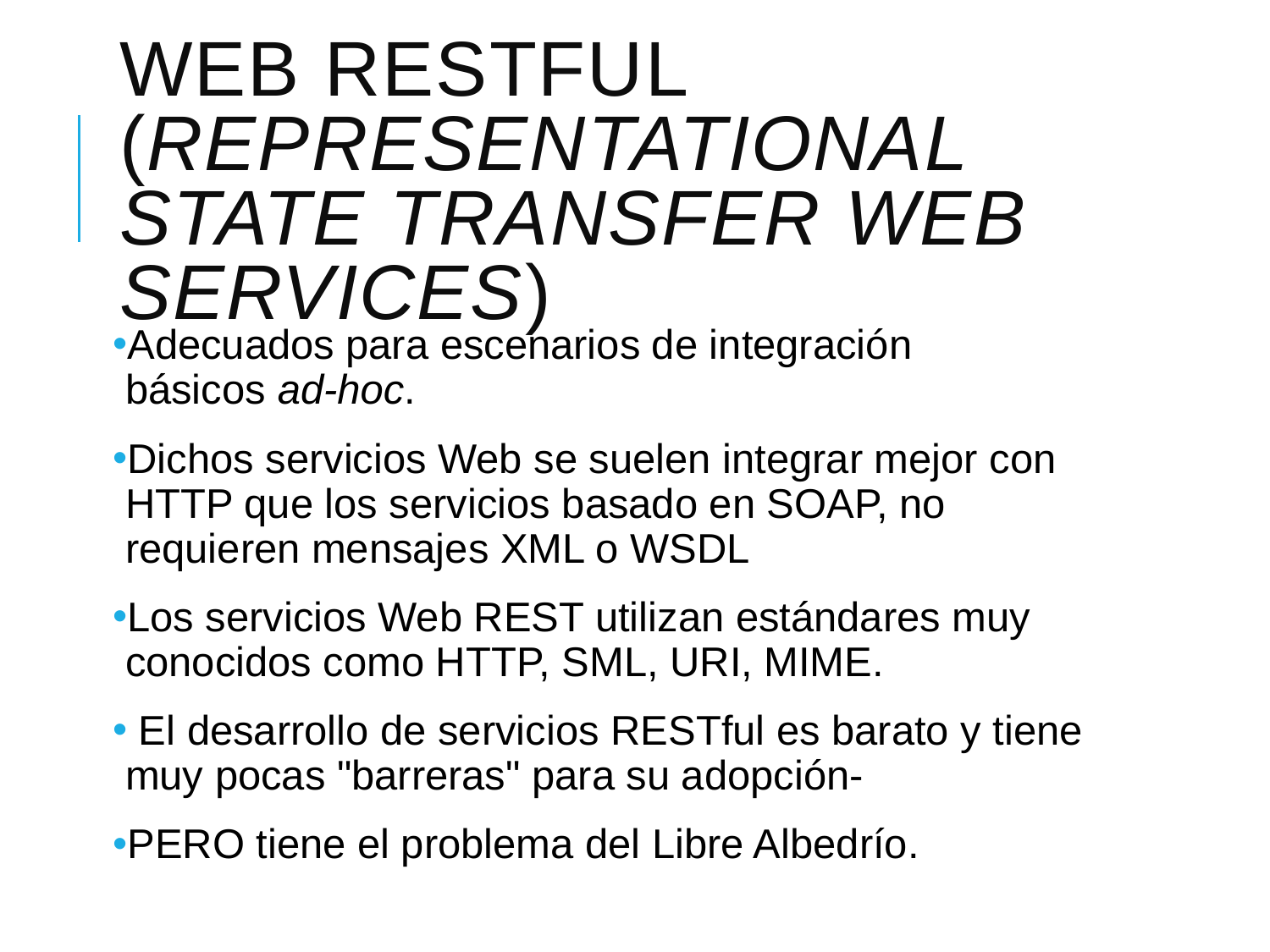

# Web RESTful (Representational State Transfer Web Services)
Adecuados para escenarios de integración básicos ad-hoc.
Dichos servicios Web se suelen integrar mejor con HTTP que los servicios basado en SOAP, no requieren mensajes XML o WSDL
Los servicios Web REST utilizan estándares muy conocidos como HTTP, SML, URI, MIME.
 El desarrollo de servicios RESTful es barato y tiene muy pocas "barreras" para su adopción-
PERO tiene el problema del Libre Albedrío.